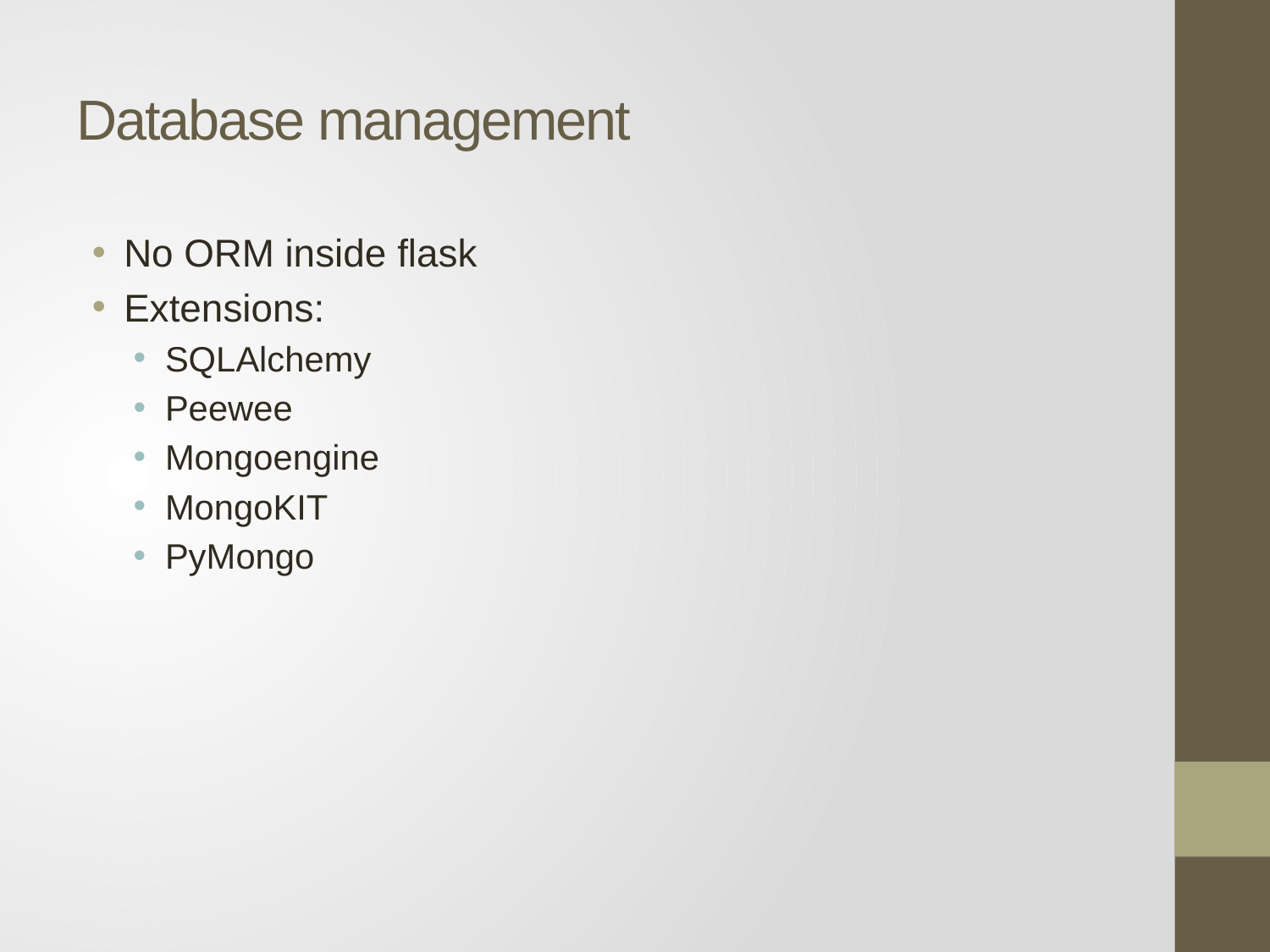

# Database management
No ORM inside flask
Extensions:
SQLAlchemy
Peewee
Mongoengine
MongoKIT
PyMongo